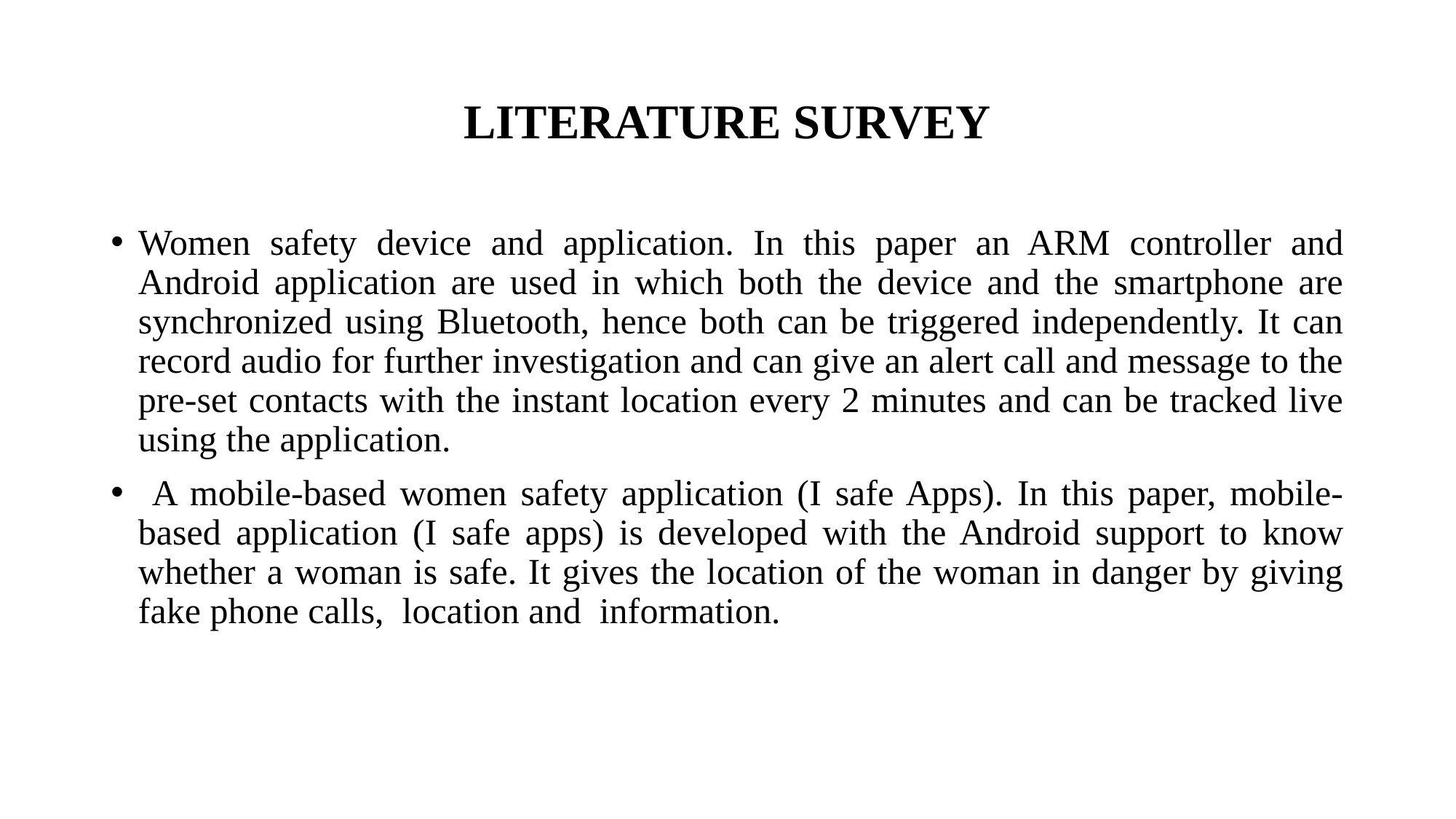

# LITERATURE SURVEY
Women safety device and application. In this paper an ARM controller and Android application are used in which both the device and the smartphone are synchronized using Bluetooth, hence both can be triggered independently. It can record audio for further investigation and can give an alert call and message to the pre-set contacts with the instant location every 2 minutes and can be tracked live using the application.
 A mobile-based women safety application (I safe Apps). In this paper, mobile-based application (I safe apps) is developed with the Android support to know whether a woman is safe. It gives the location of the woman in danger by giving fake phone calls,  location and  information.